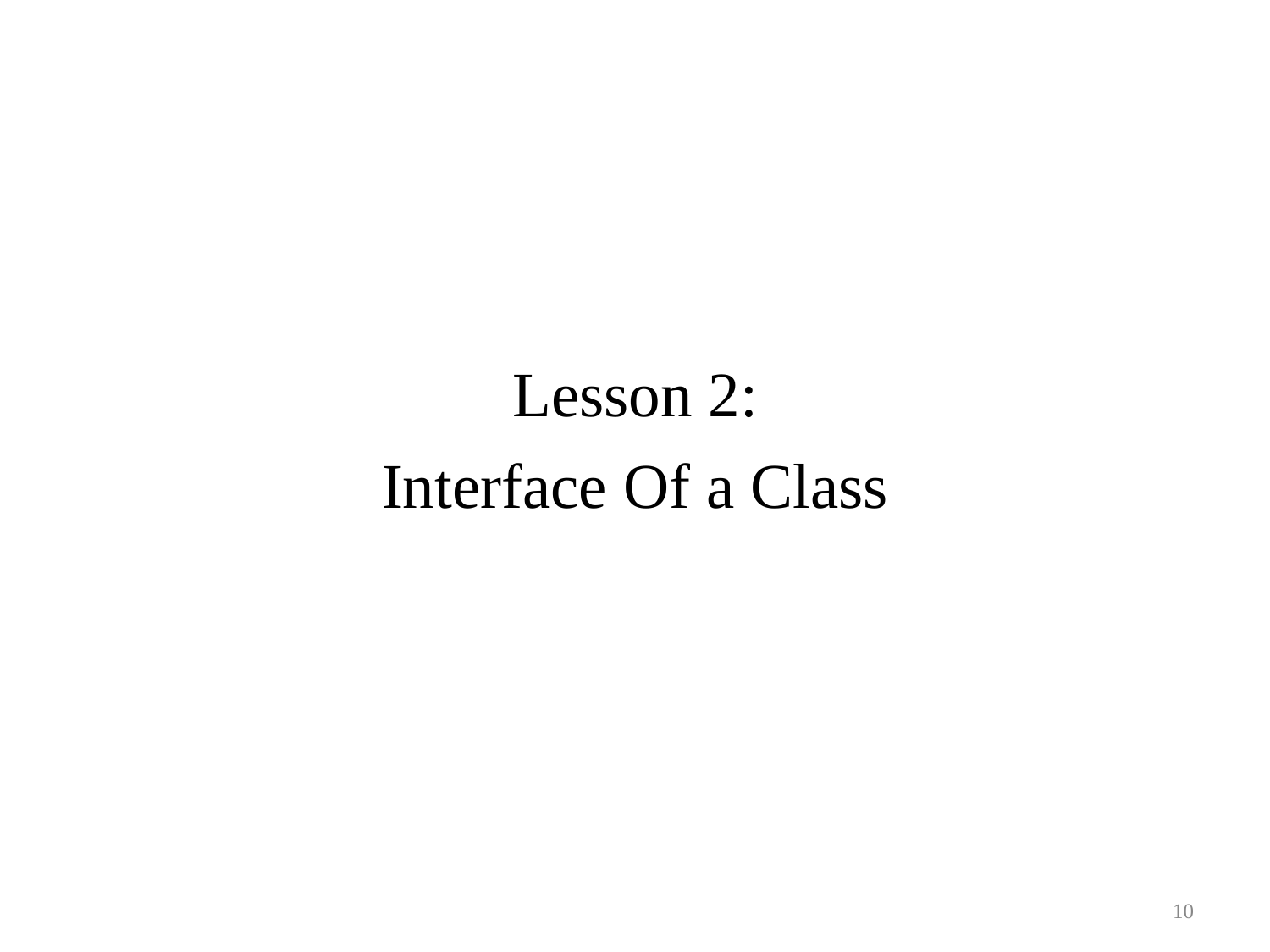

Lesson 2:
Interface Of a Class
10